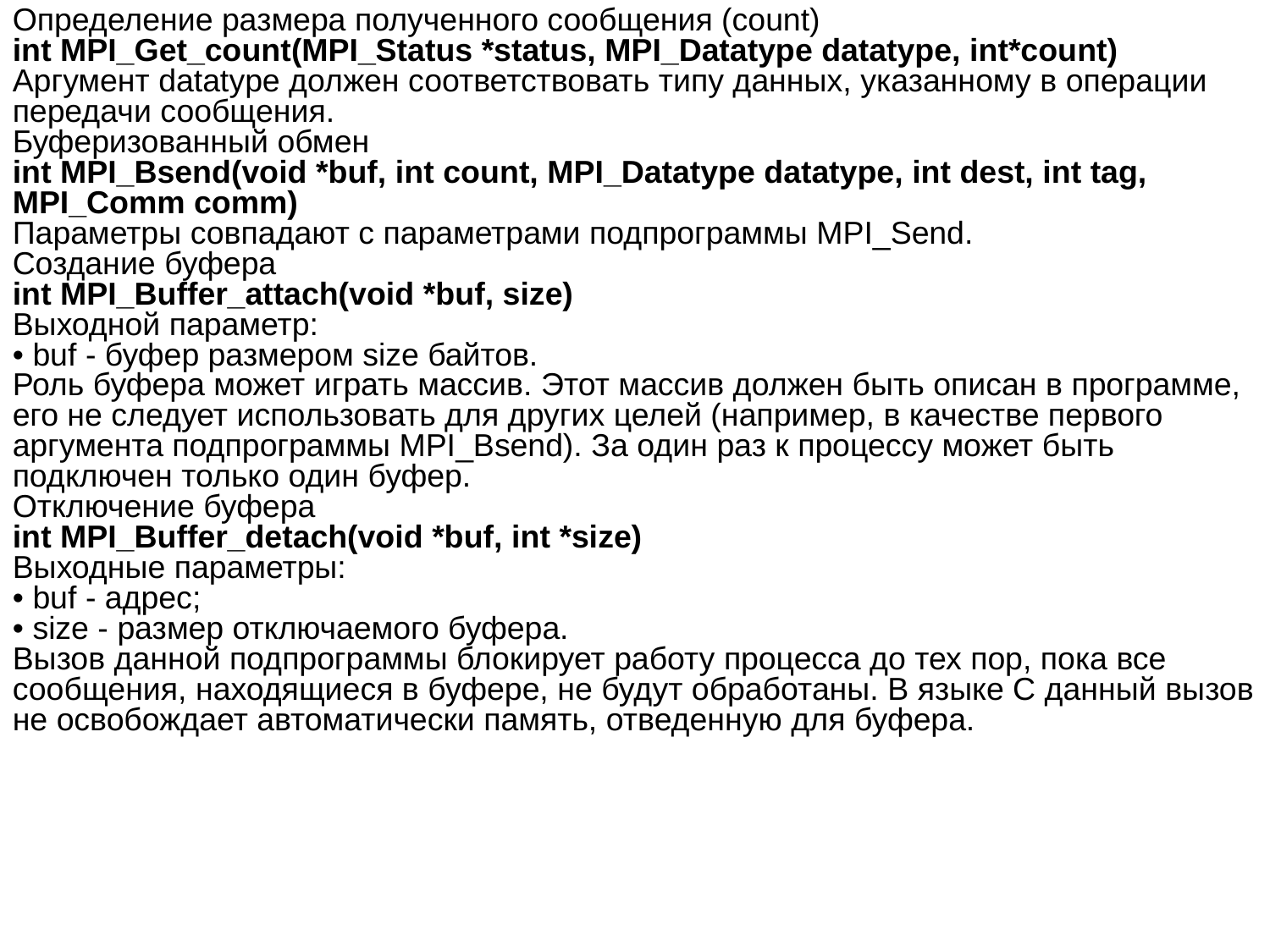

Определение размера полученного сообщения (count)
int MPI_Get_count(MPI_Status *status, MPI_Datatype datatype, int*count)
Аргумент datatype должен соответствовать типу данных, указанному в операции передачи сообщения.
Буферизованный обмен
int MPI_Bsend(void *buf, int count, MPI_Datatype datatype, int dest, int tag, MPI_Comm comm)
Параметры совпадают с параметрами подпрограммы MPI_Send.
Создание буфера
int MPI_Buffer_attach(void *buf, size)
Выходной параметр:
• buf - буфер размером size байтов.
Роль буфера может играть массив. Этот массив должен быть описан в программе, его не следует использовать для других целей (например, в качестве первого аргумента подпрограммы MPI_Bsend). За один раз к процессу может быть подключен только один буфер.
Отключение буфера
int MPI_Buffer_detach(void *buf, int *size)
Выходные параметры:
• buf - адрес;
• size - размер отключаемого буфера.
Вызов данной подпрограммы блокирует работу процесса до тех пор, пока все сообщения, находящиеся в буфере, не будут обработаны. В языке C данный вызов не освобождает автоматически память, отведенную для буфера.